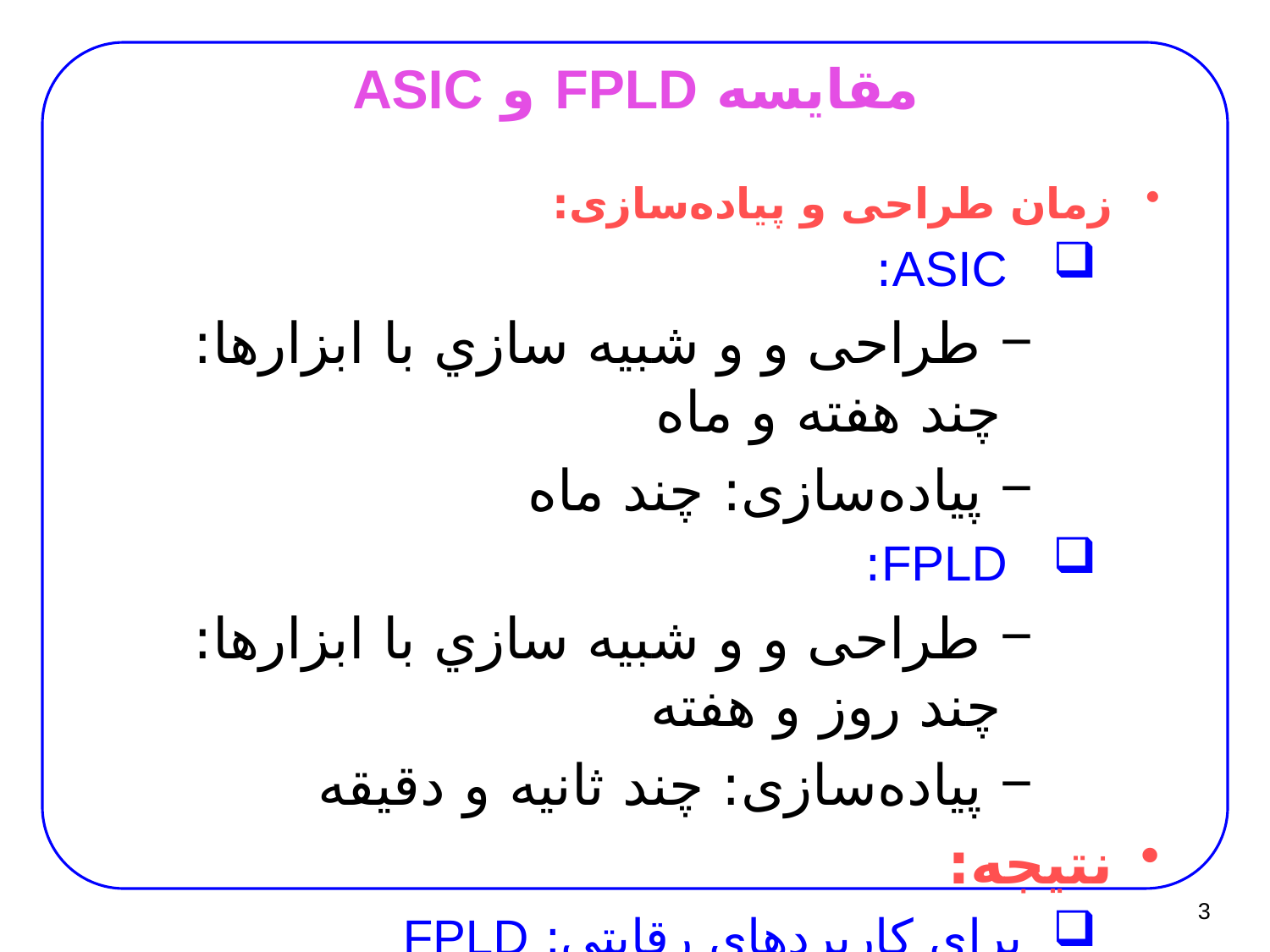

# مقايسه FPLD و ASIC
زمان طراحی و پیاده‌سازی:
 ASIC:
 طراحی و و شبيه سازي با ابزارها: چند هفته و ماه
 پیاده‌سازی: چند ماه
 FPLD:
 طراحی و و شبيه سازي با ابزارها: چند روز و هفته
 پیاده‌سازی: چند ثانیه و دقیقه
نتیجه:
برای کاربردهای رقابتی: FPLD

3